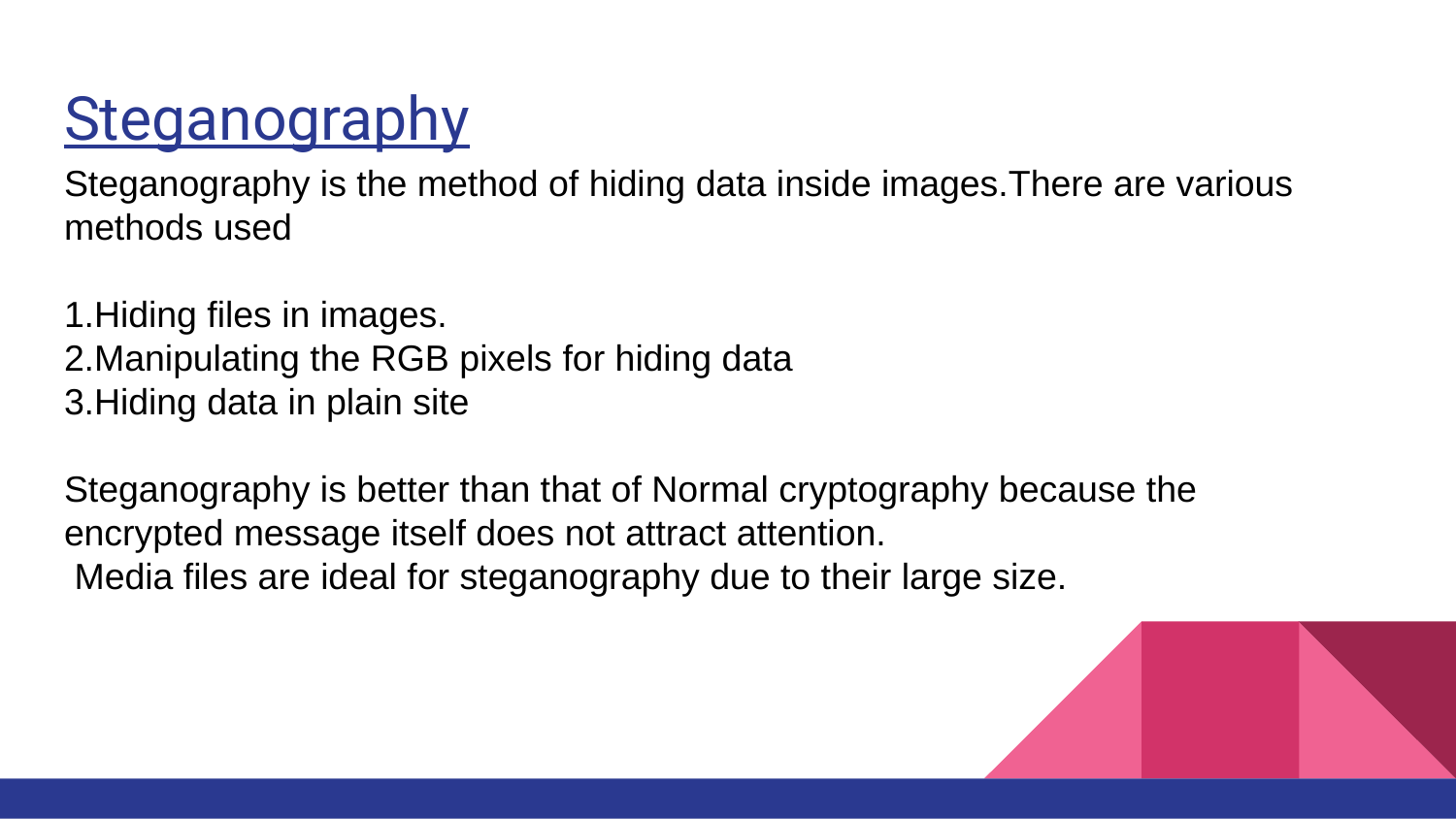

# Steganography
Steganography is the method of hiding data inside images.There are various methods used

1.Hiding files in images.
2.Manipulating the RGB pixels for hiding data
3.Hiding data in plain site

Steganography is better than that of Normal cryptography because the encrypted message itself does not attract attention.
 Media files are ideal for steganography due to their large size.